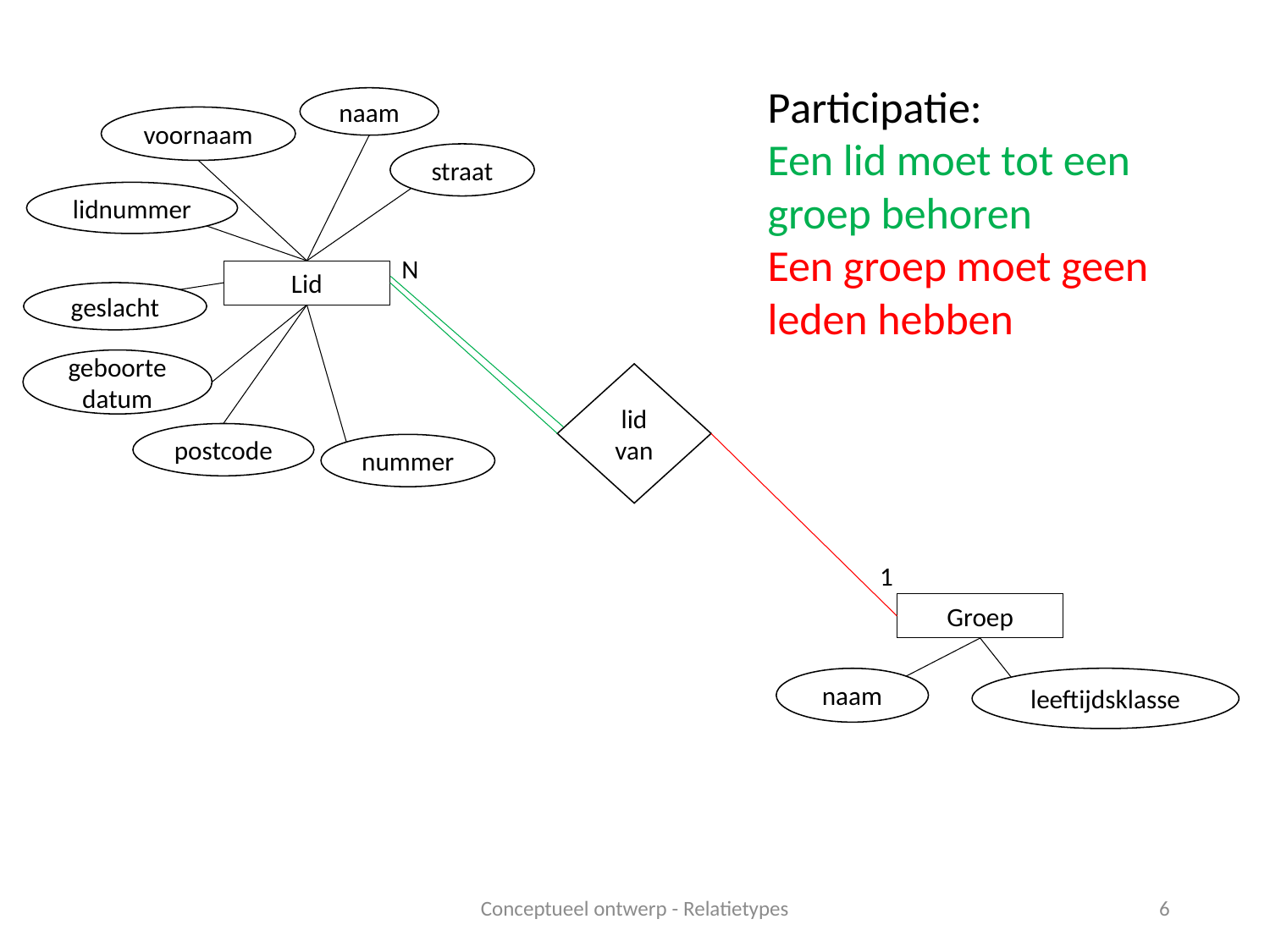

Participatie:
Een lid moet tot een groep behoren
Een groep moet geen leden hebben
naam
voornaam
straat
lidnummer
N
Lid
geslacht
geboortedatum
lid van
postcode
nummer
1
Groep
naam
leeftijdsklasse
Conceptueel ontwerp - Relatietypes
6